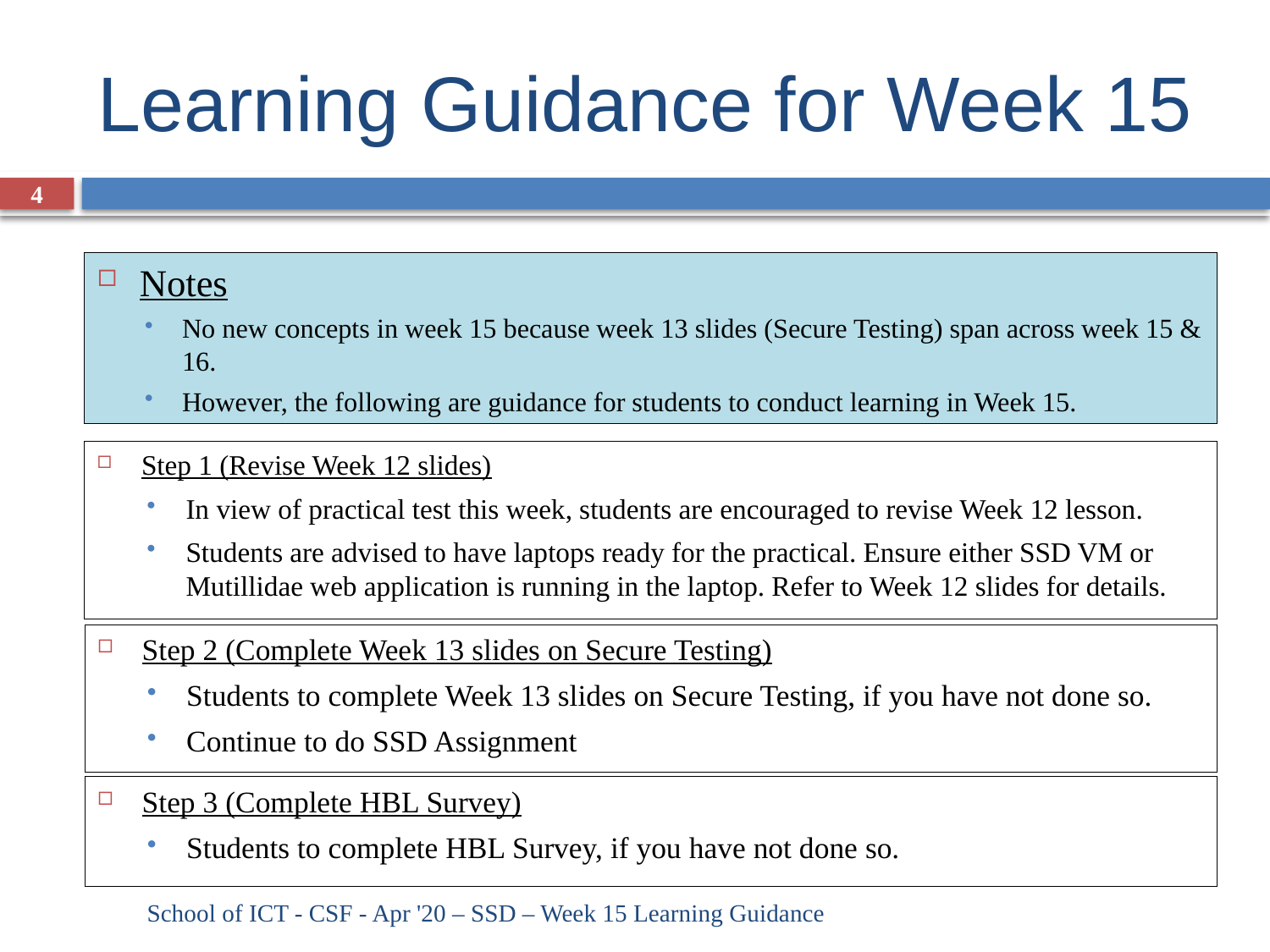

# Learning Guidance for Week 15
4
Notes
No new concepts in week 15 because week 13 slides (Secure Testing) span across week 15 & 16.
However, the following are guidance for students to conduct learning in Week 15.

Step 1 (Revise Week 12 slides)
In view of practical test this week, students are encouraged to revise Week 12 lesson.
Students are advised to have laptops ready for the practical. Ensure either SSD VM or Mutillidae web application is running in the laptop. Refer to Week 12 slides for details.
Step 2 (Complete Week 13 slides on Secure Testing)
Students to complete Week 13 slides on Secure Testing, if you have not done so.
Continue to do SSD Assignment

Step 3 (Complete HBL Survey)
Students to complete HBL Survey, if you have not done so.
School of ICT - CSF - Apr '20 – SSD – Week 15 Learning Guidance